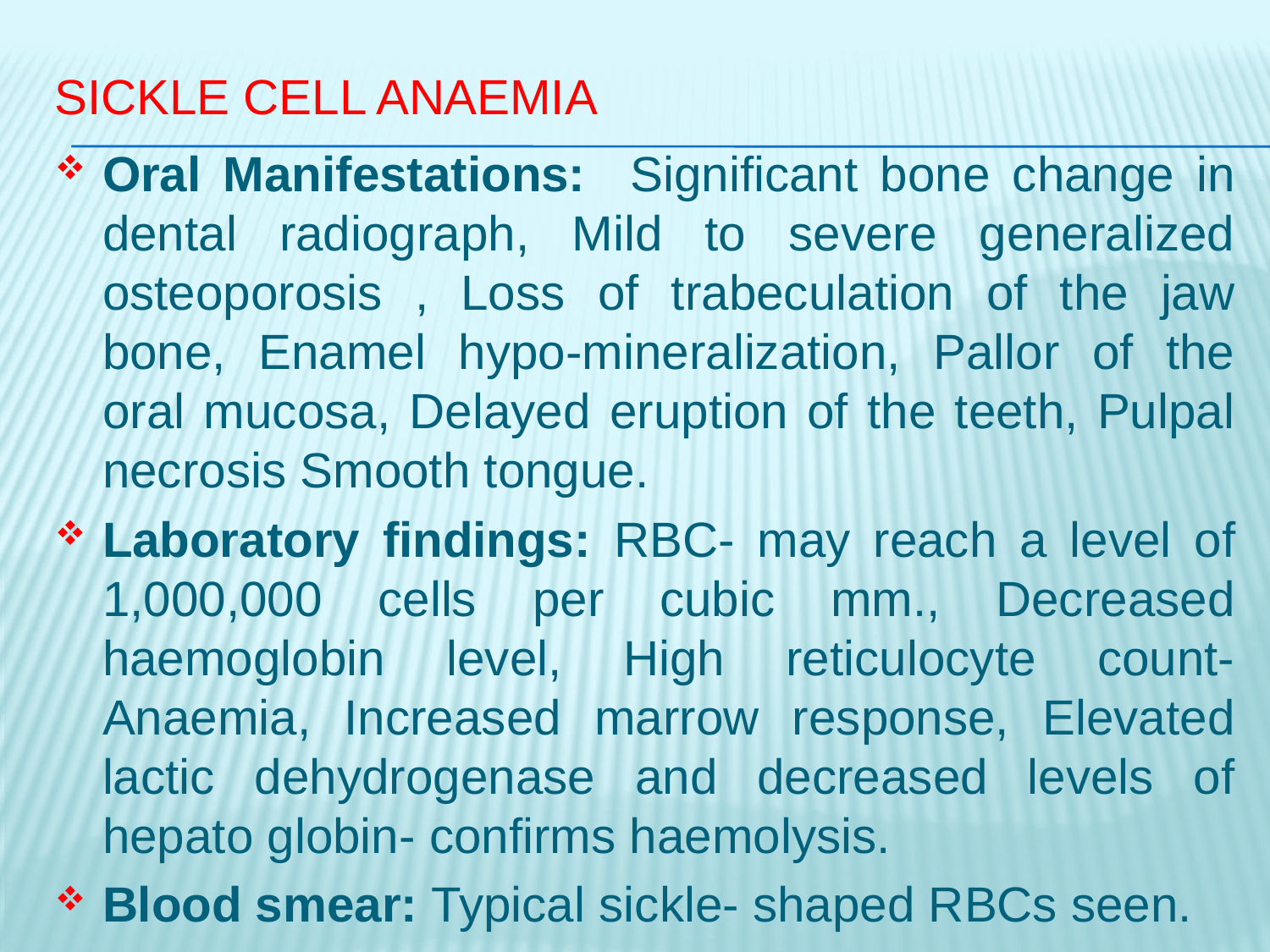

# Sickle Cell Anaemia
Oral Manifestations:  Significant bone change in dental radiograph, Mild to severe generalized osteoporosis , Loss of trabeculation of the jaw bone, Enamel hypo-mineralization, Pallor of the oral mucosa, Delayed eruption of the teeth, Pulpal necrosis Smooth tongue.
Laboratory findings: RBC- may reach a level of 1,000,000 cells per cubic mm., Decreased haemoglobin level, High reticulocyte count- Anaemia, Increased marrow response, Elevated lactic dehydrogenase and decreased levels of hepato globin- confirms haemolysis.
Blood smear: Typical sickle- shaped RBCs seen.